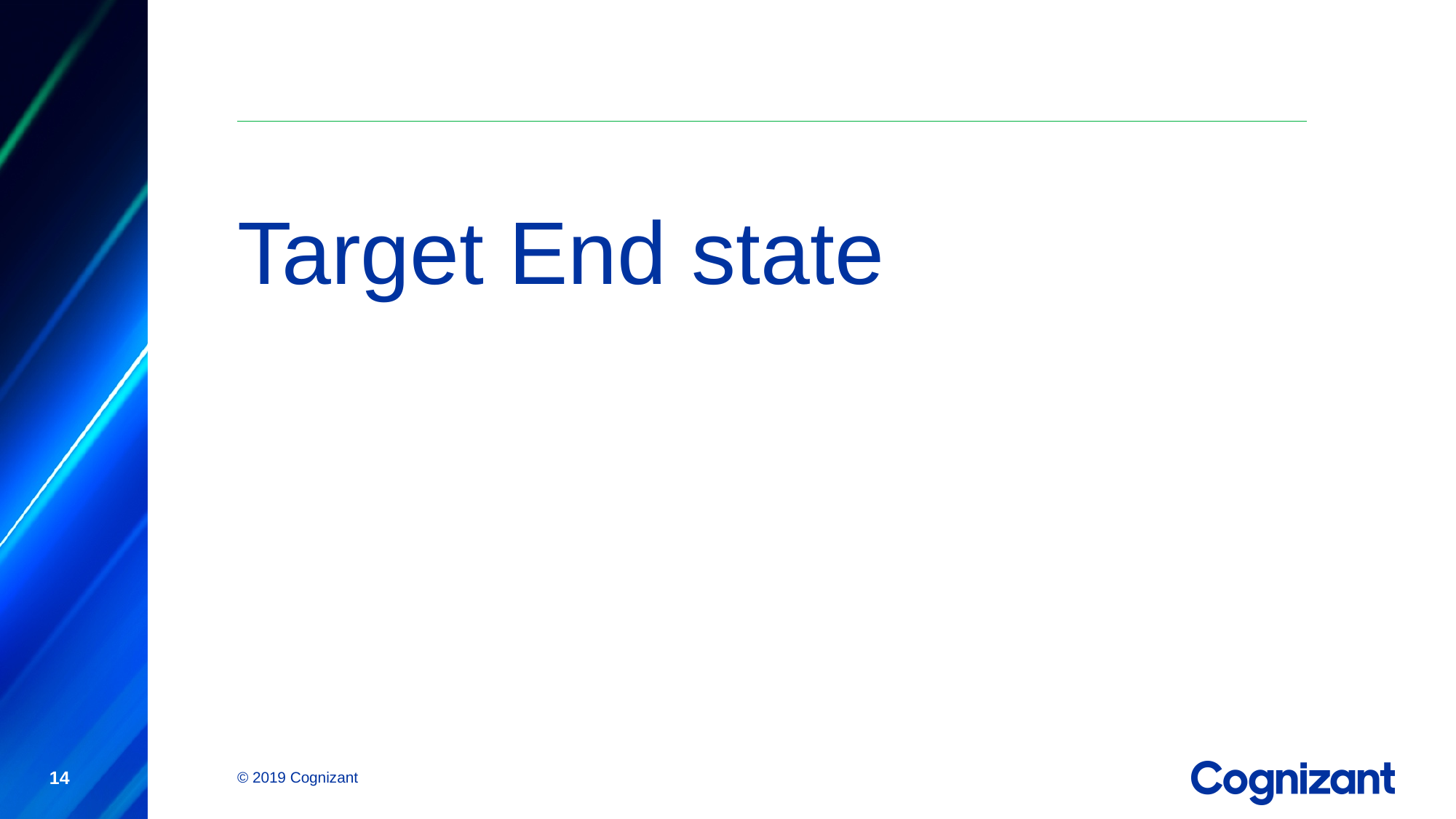

Target End state

14
© 2019 Cognizant